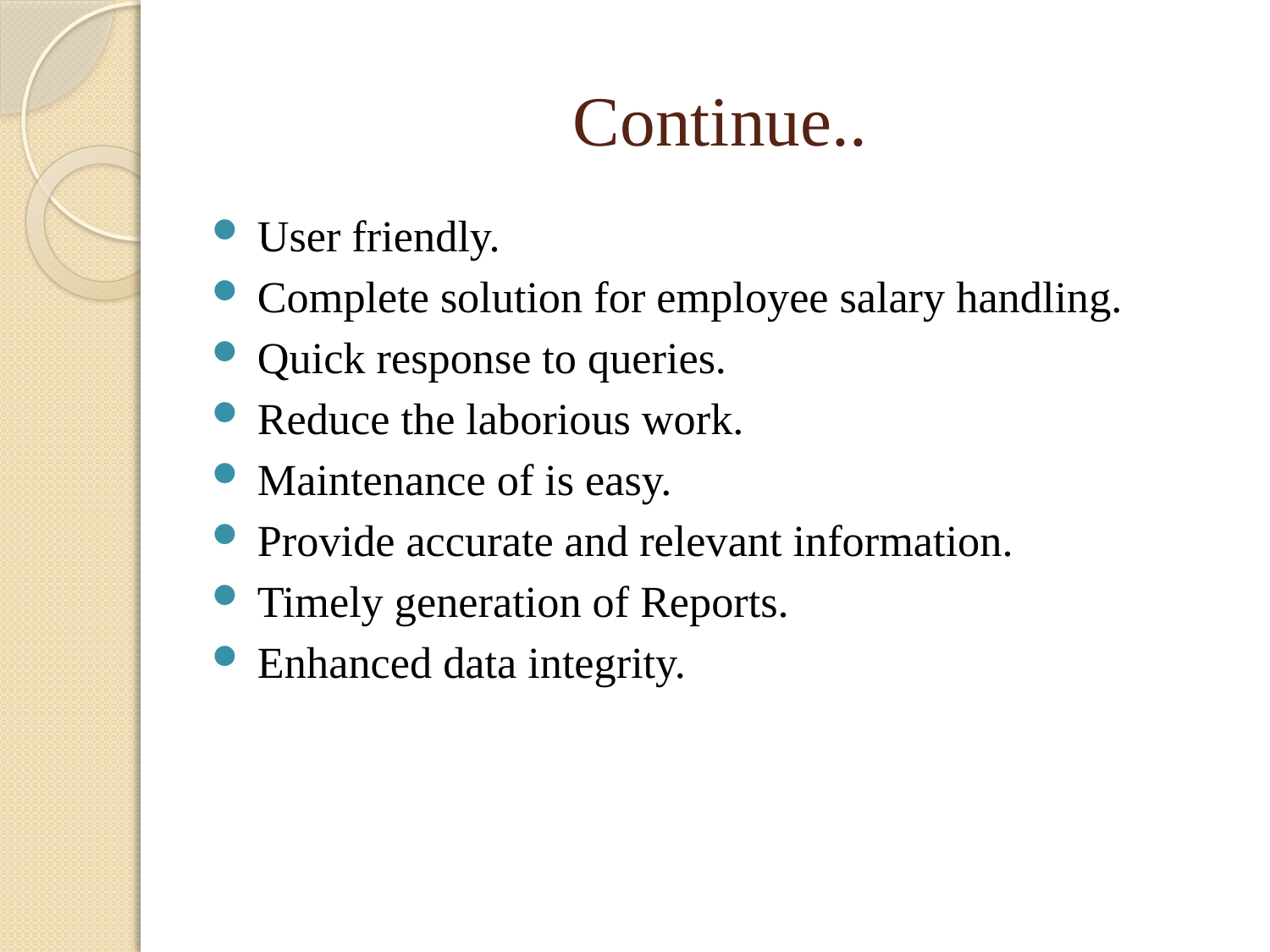

# Continue..
User friendly.
Complete solution for employee salary handling.
Quick response to queries.
Reduce the laborious work.
Maintenance of is easy.
Provide accurate and relevant information.
Timely generation of Reports.
Enhanced data integrity.